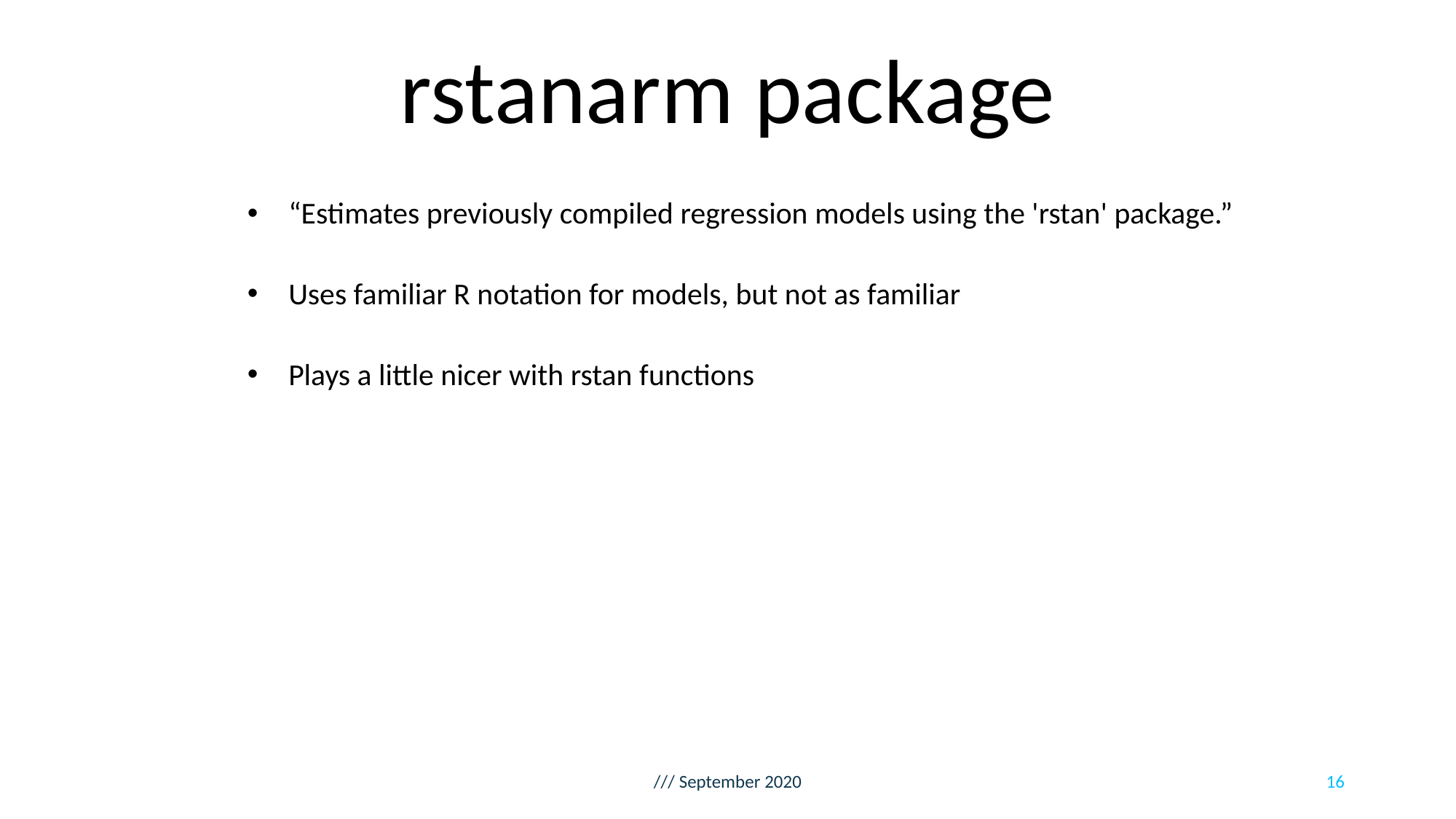

# rstanarm package

“Estimates previously compiled regression models using the 'rstan' package.”

Uses familiar R notation for models, but not as familiar

Plays a little nicer with rstan functions
/// September 2020
16